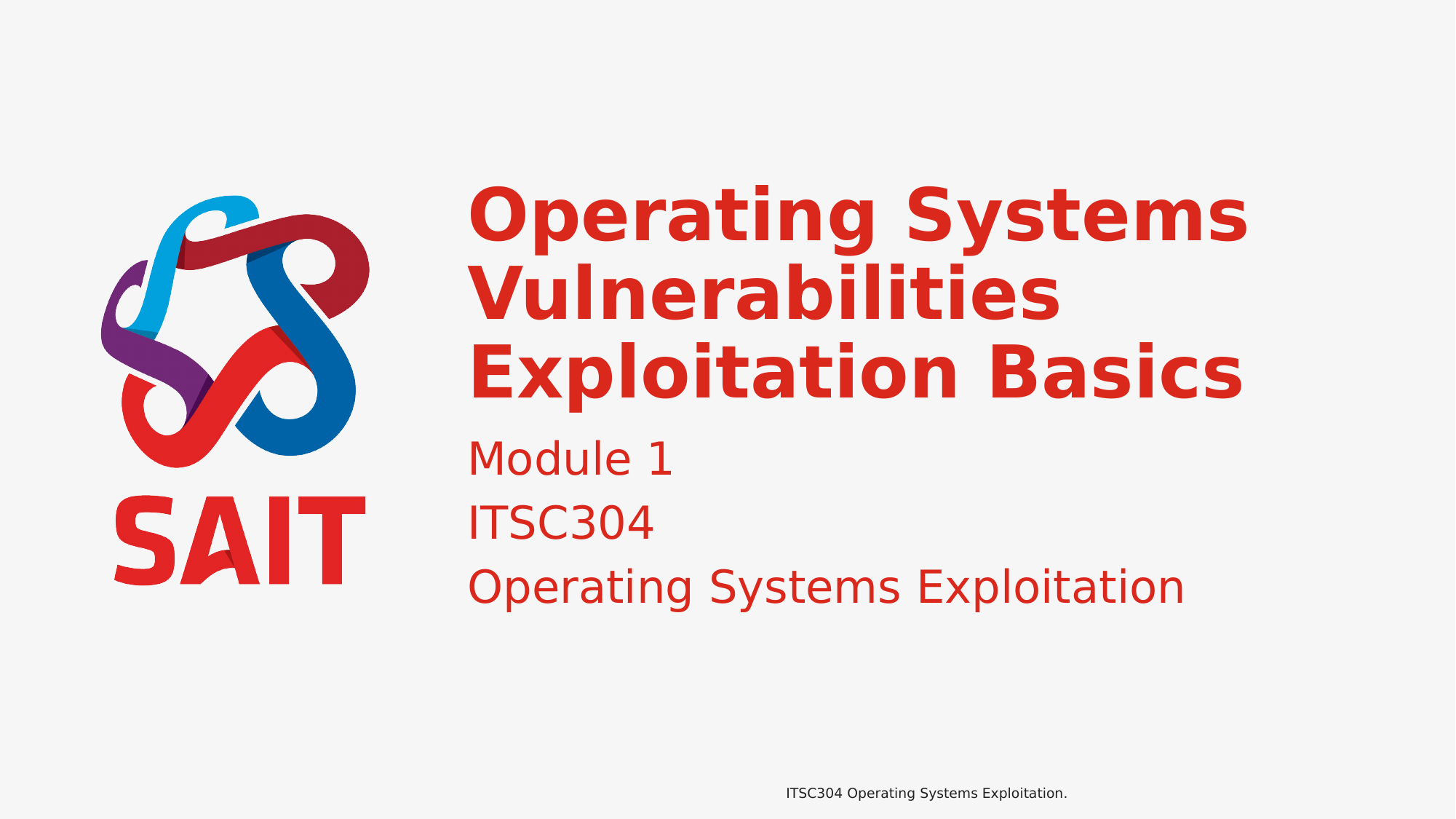

# Operating Systems Vulnerabilities Exploitation Basics
Module 1
ITSC304
Operating Systems Exploitation
ITSC304 Operating Systems Exploitation.